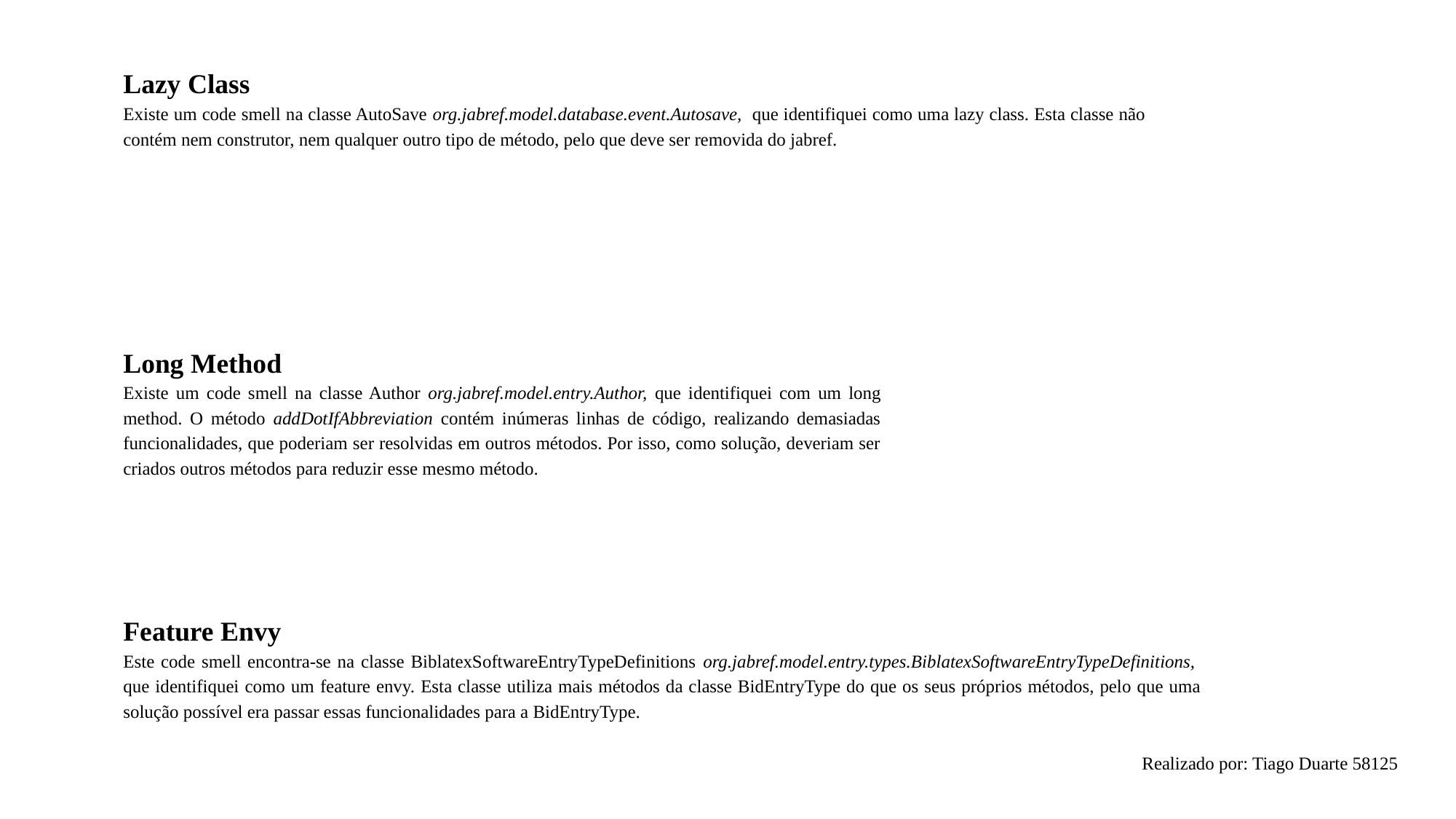

Lazy Class
Existe um code smell na classe AutoSave org.jabref.model.database.event.Autosave,  que identifiquei como uma lazy class. Esta classe não contém nem construtor, nem qualquer outro tipo de método, pelo que deve ser removida do jabref.
Long Method
Existe um code smell na classe Author org.jabref.model.entry.Author, que identifiquei com um long method. O método addDotIfAbbreviation contém inúmeras linhas de código, realizando demasiadas funcionalidades, que poderiam ser resolvidas em outros métodos. Por isso, como solução, deveriam ser criados outros métodos para reduzir esse mesmo método.
Feature Envy
Este code smell encontra-se na classe BiblatexSoftwareEntryTypeDefinitions org.jabref.model.entry.types.BiblatexSoftwareEntryTypeDefinitions,  que identifiquei como um feature envy. Esta classe utiliza mais métodos da classe BidEntryType do que os seus próprios métodos, pelo que uma solução possível era passar essas funcionalidades para a BidEntryType.
Realizado por: Tiago Duarte 58125